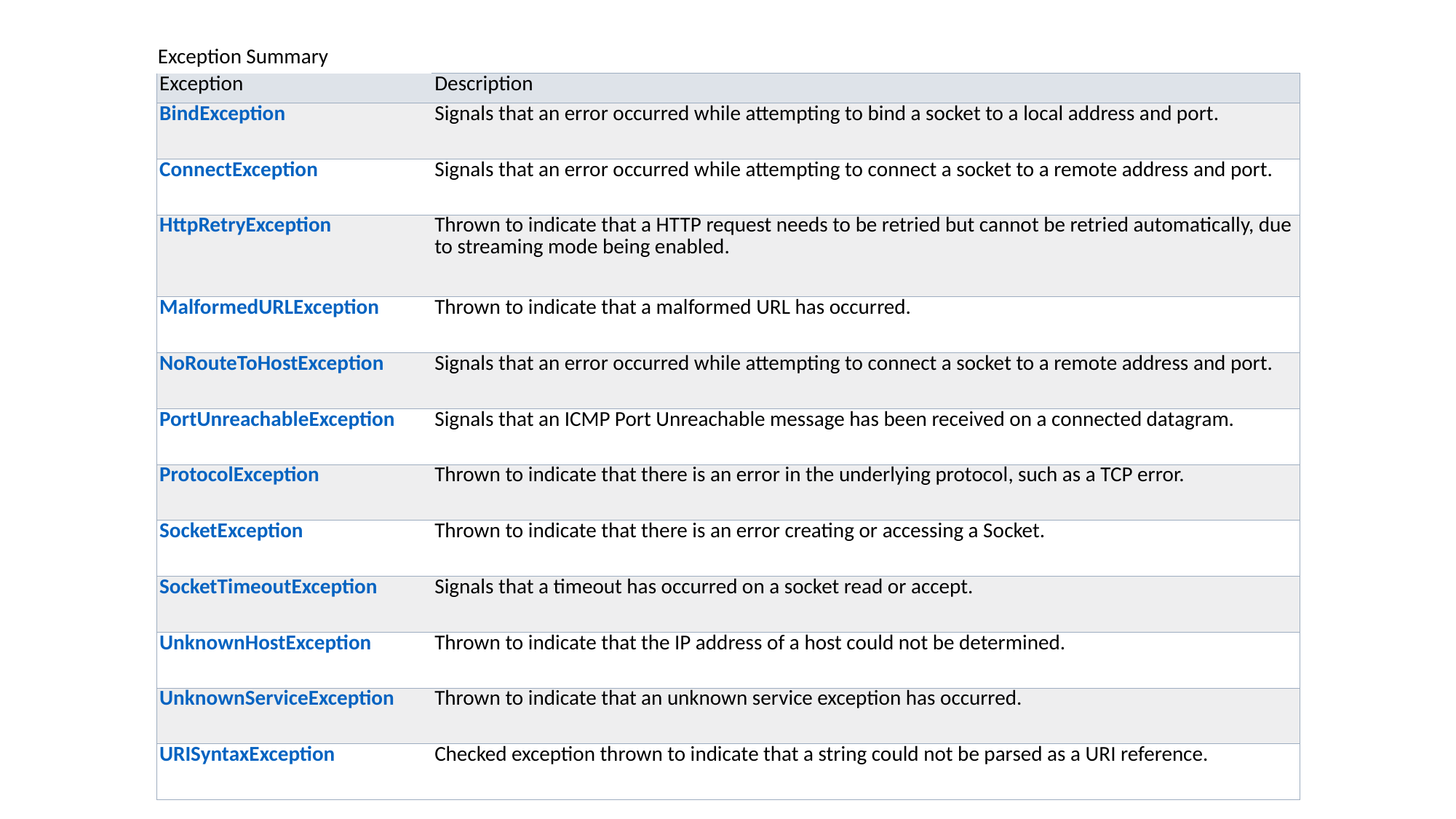

#
| Exception Summary |  |
| --- | --- |
| Exception | Description |
| BindException | Signals that an error occurred while attempting to bind a socket to a local address and port. |
| ConnectException | Signals that an error occurred while attempting to connect a socket to a remote address and port. |
| HttpRetryException | Thrown to indicate that a HTTP request needs to be retried but cannot be retried automatically, due to streaming mode being enabled. |
| MalformedURLException | Thrown to indicate that a malformed URL has occurred. |
| NoRouteToHostException | Signals that an error occurred while attempting to connect a socket to a remote address and port. |
| PortUnreachableException | Signals that an ICMP Port Unreachable message has been received on a connected datagram. |
| ProtocolException | Thrown to indicate that there is an error in the underlying protocol, such as a TCP error. |
| SocketException | Thrown to indicate that there is an error creating or accessing a Socket. |
| SocketTimeoutException | Signals that a timeout has occurred on a socket read or accept. |
| UnknownHostException | Thrown to indicate that the IP address of a host could not be determined. |
| UnknownServiceException | Thrown to indicate that an unknown service exception has occurred. |
| URISyntaxException | Checked exception thrown to indicate that a string could not be parsed as a URI reference. |